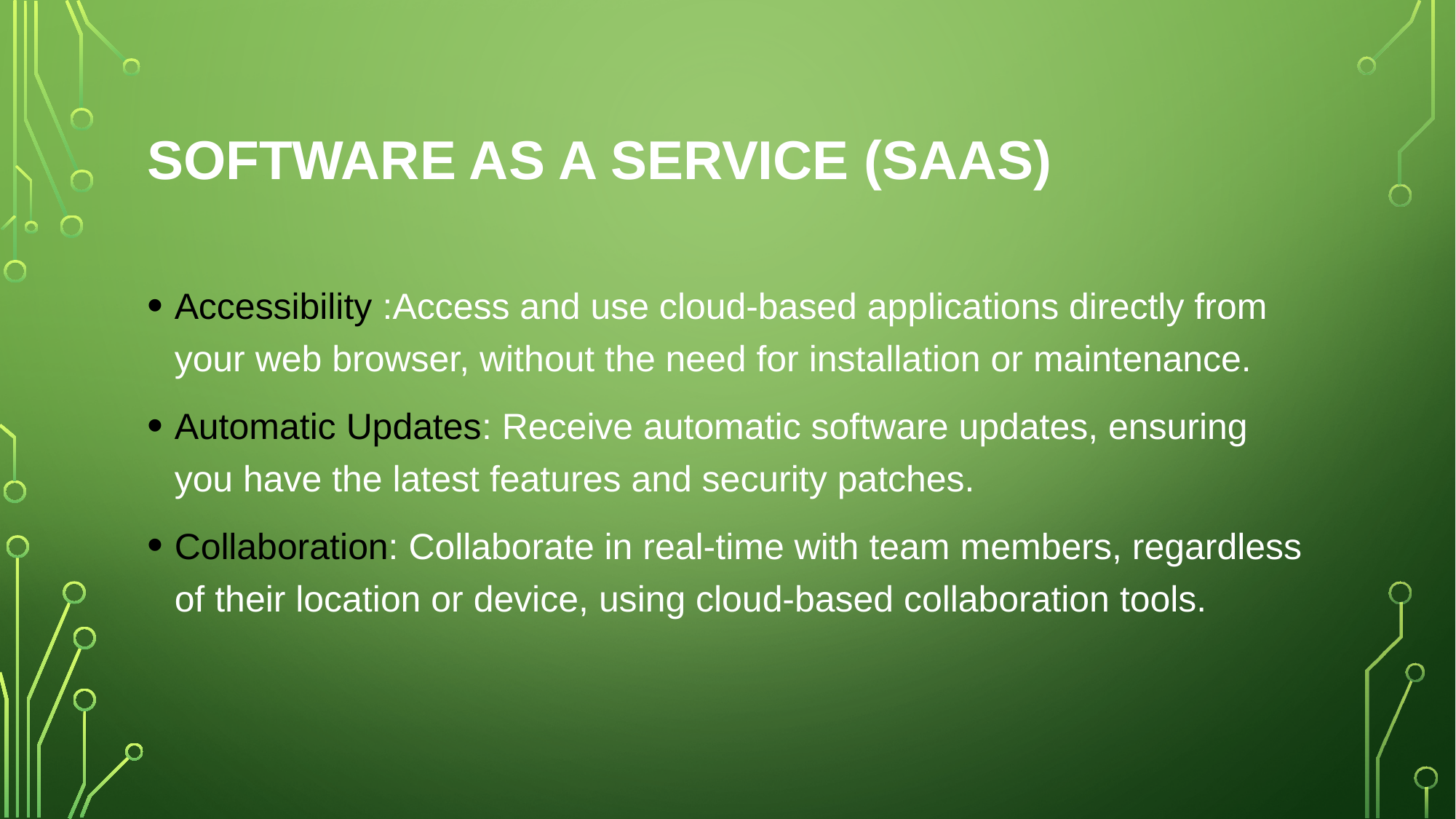

# Software as a Service (SaaS)
Accessibility :Access and use cloud-based applications directly from your web browser, without the need for installation or maintenance.
Automatic Updates: Receive automatic software updates, ensuring you have the latest features and security patches.
Collaboration: Collaborate in real-time with team members, regardless of their location or device, using cloud-based collaboration tools.